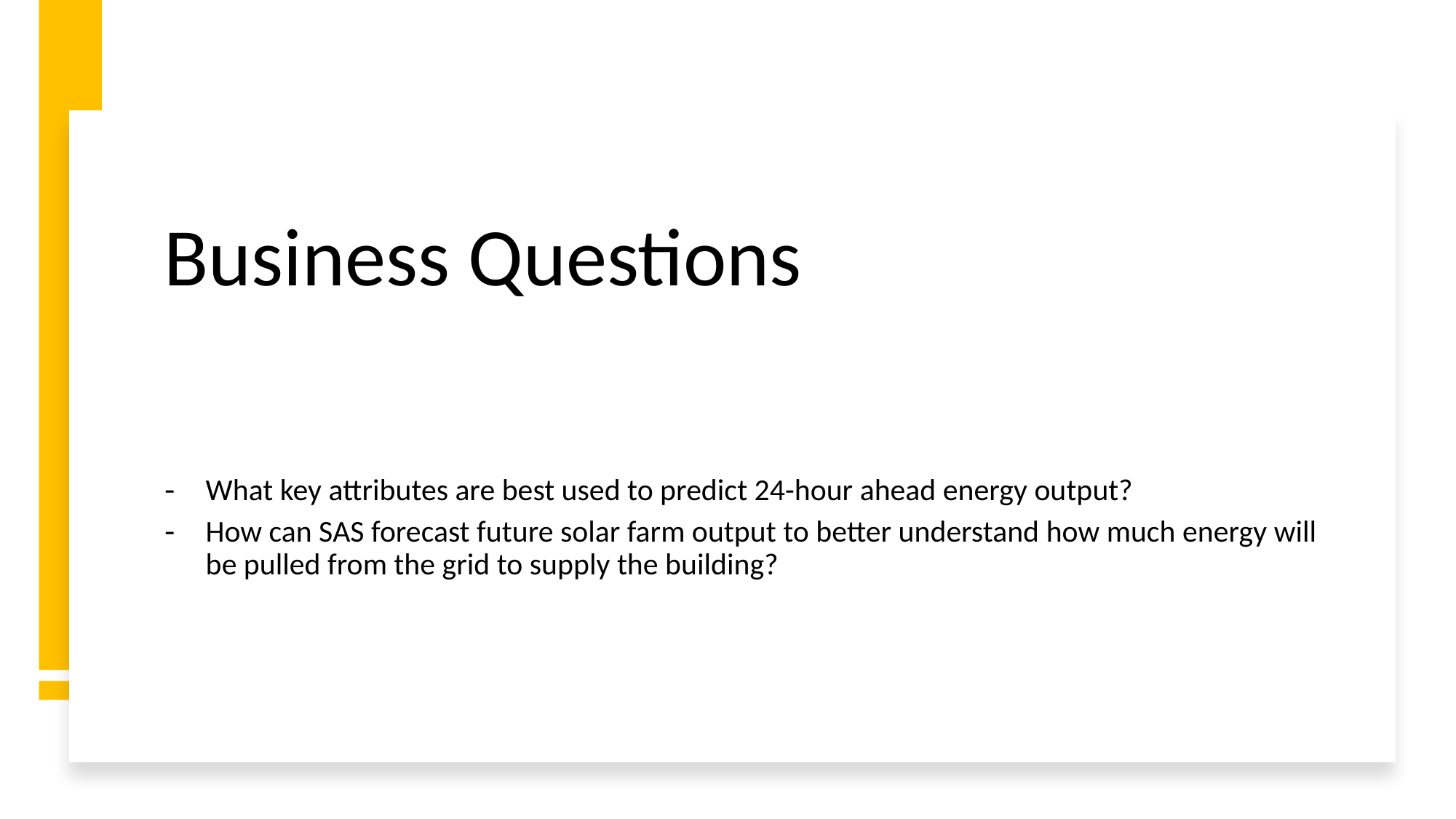

# Business Questions

What key attributes are best used to predict 24-hour ahead energy output?
How can SAS forecast future solar farm output to better understand how much energy will be pulled from the grid to supply the building?